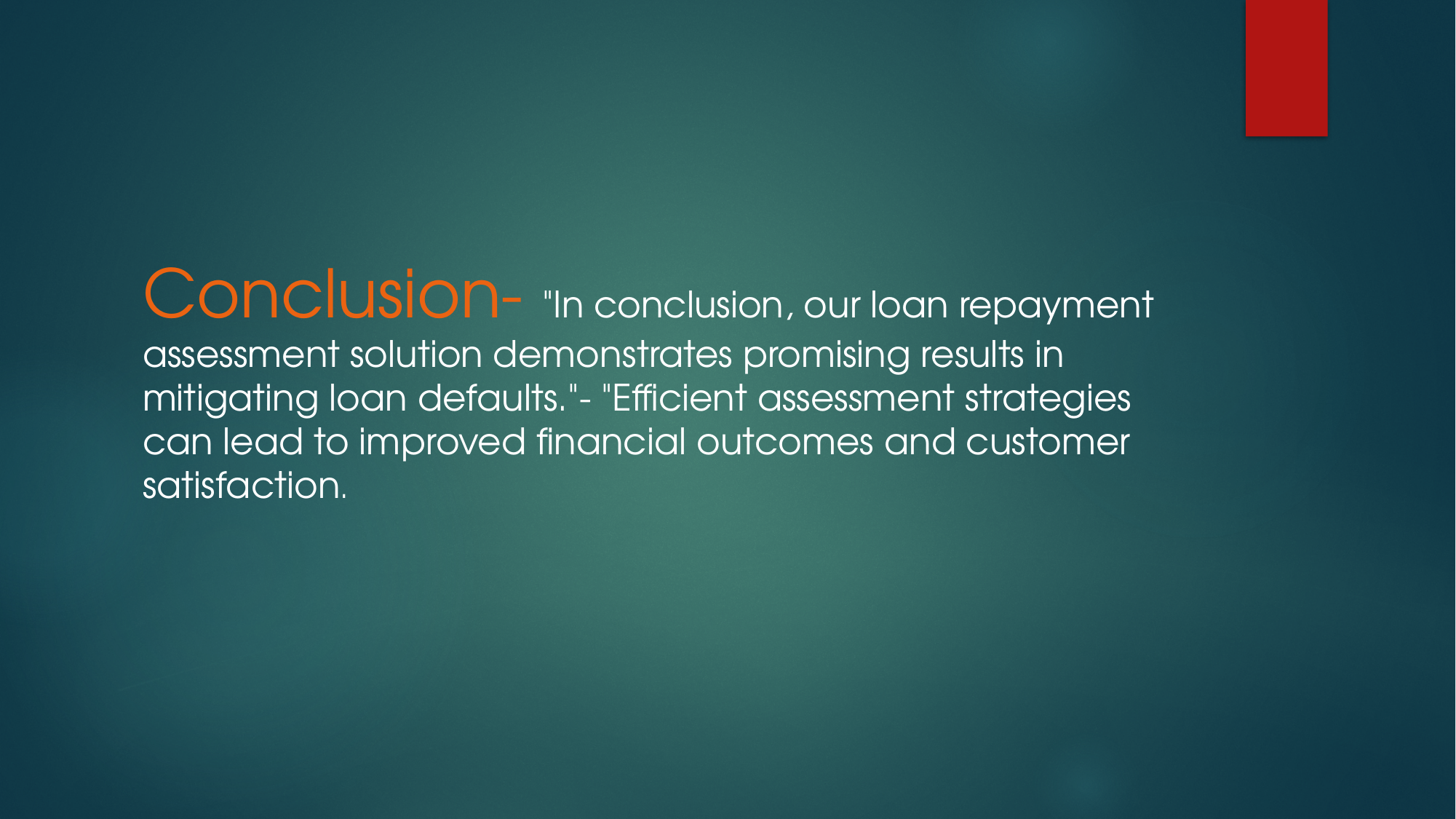

#
Conclusion- "In conclusion, our loan repayment assessment solution demonstrates promising results in mitigating loan defaults."- "Efficient assessment strategies can lead to improved financial outcomes and customer satisfaction.